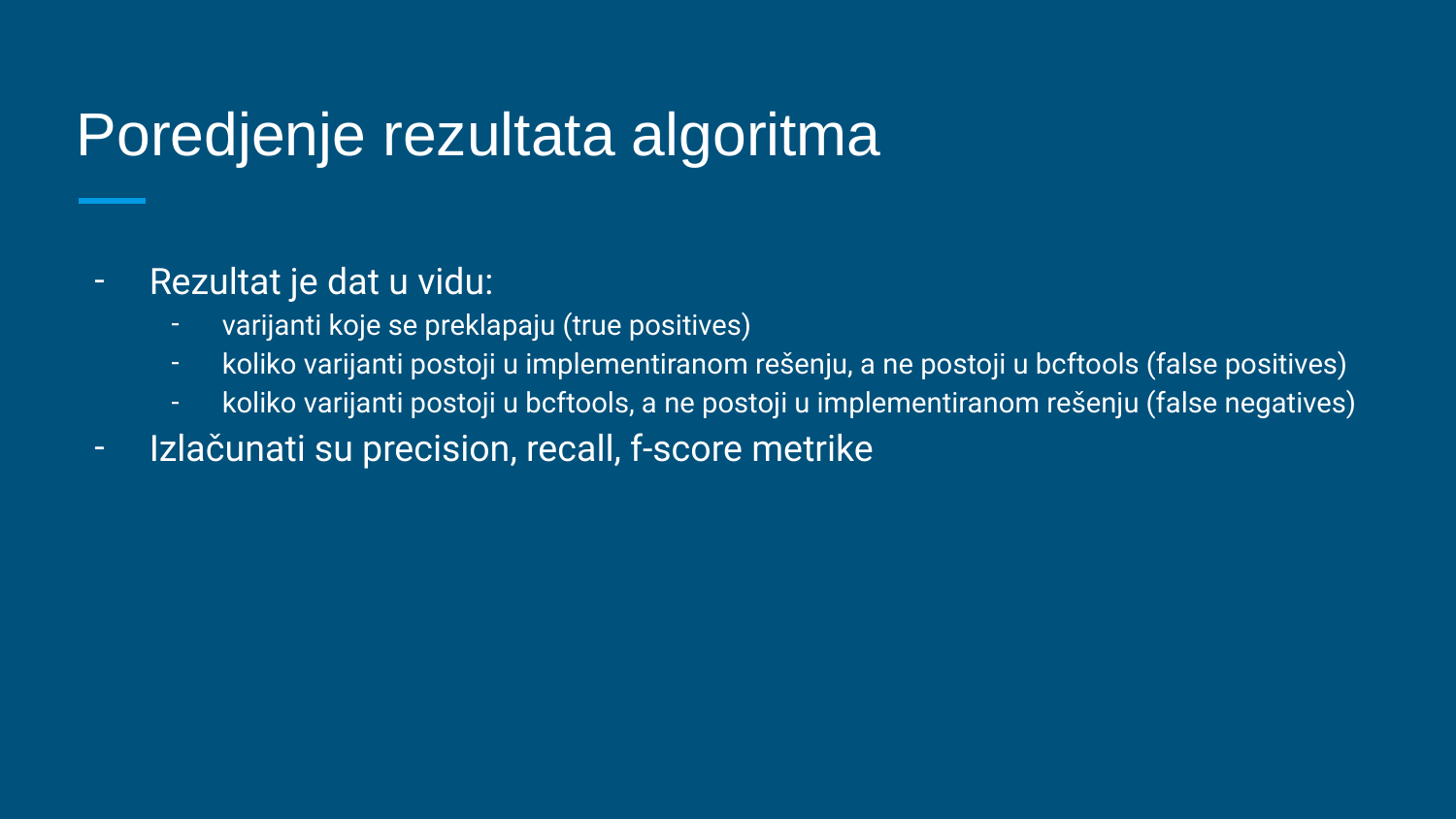

# Poredjenje rezultata algoritma
Rezultat je dat u vidu:
varijanti koje se preklapaju (true positives)
koliko varijanti postoji u implementiranom rešenju, a ne postoji u bcftools (false positives)
koliko varijanti postoji u bcftools, a ne postoji u implementiranom rešenju (false negatives)
Izlačunati su precision, recall, f-score metrike